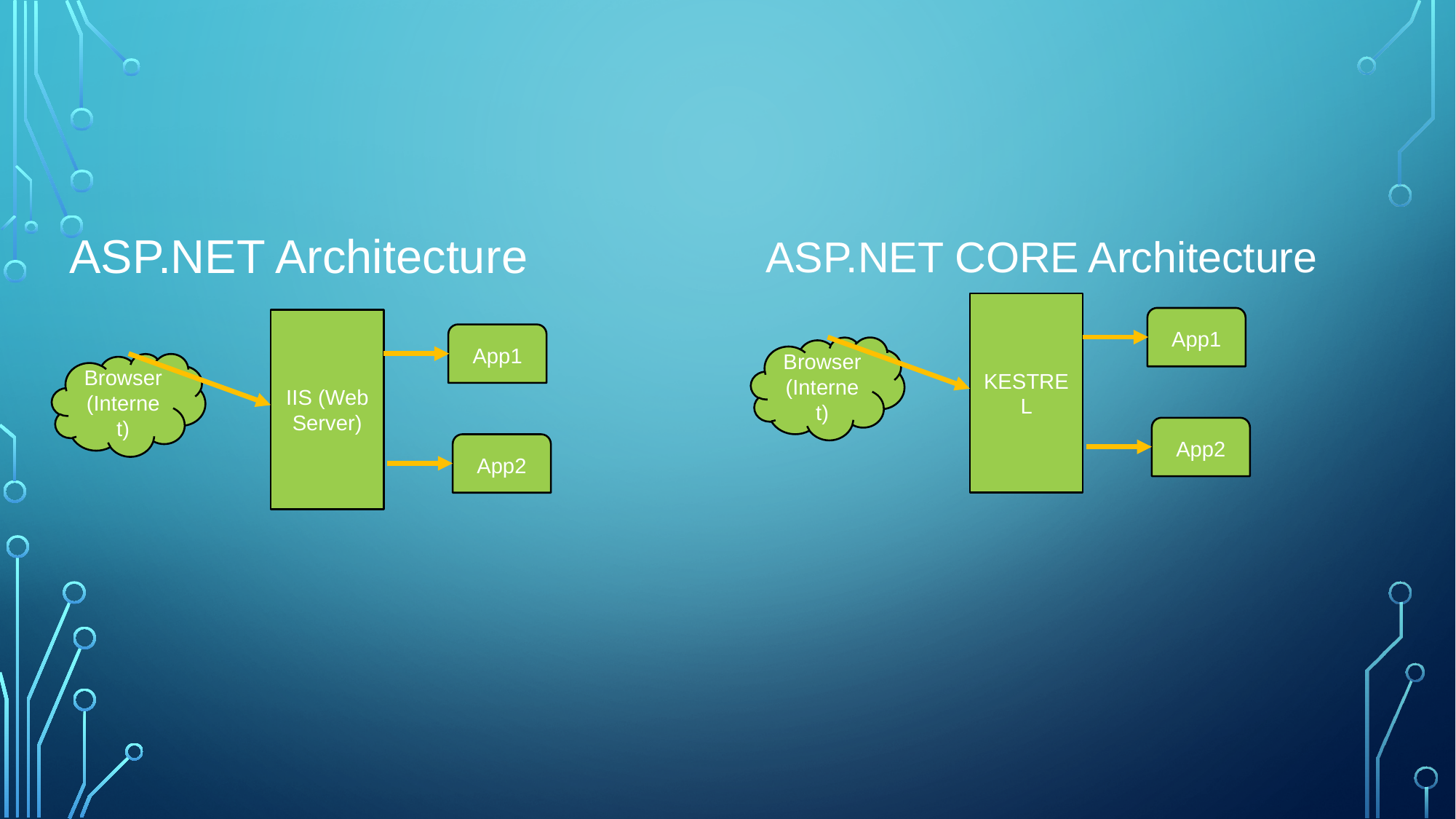

ASP.NET Architecture
ASP.NET CORE Architecture
KESTREL
App1
Browser (Internet)
App2
IIS (Web Server)
App1
Browser (Internet)
App2